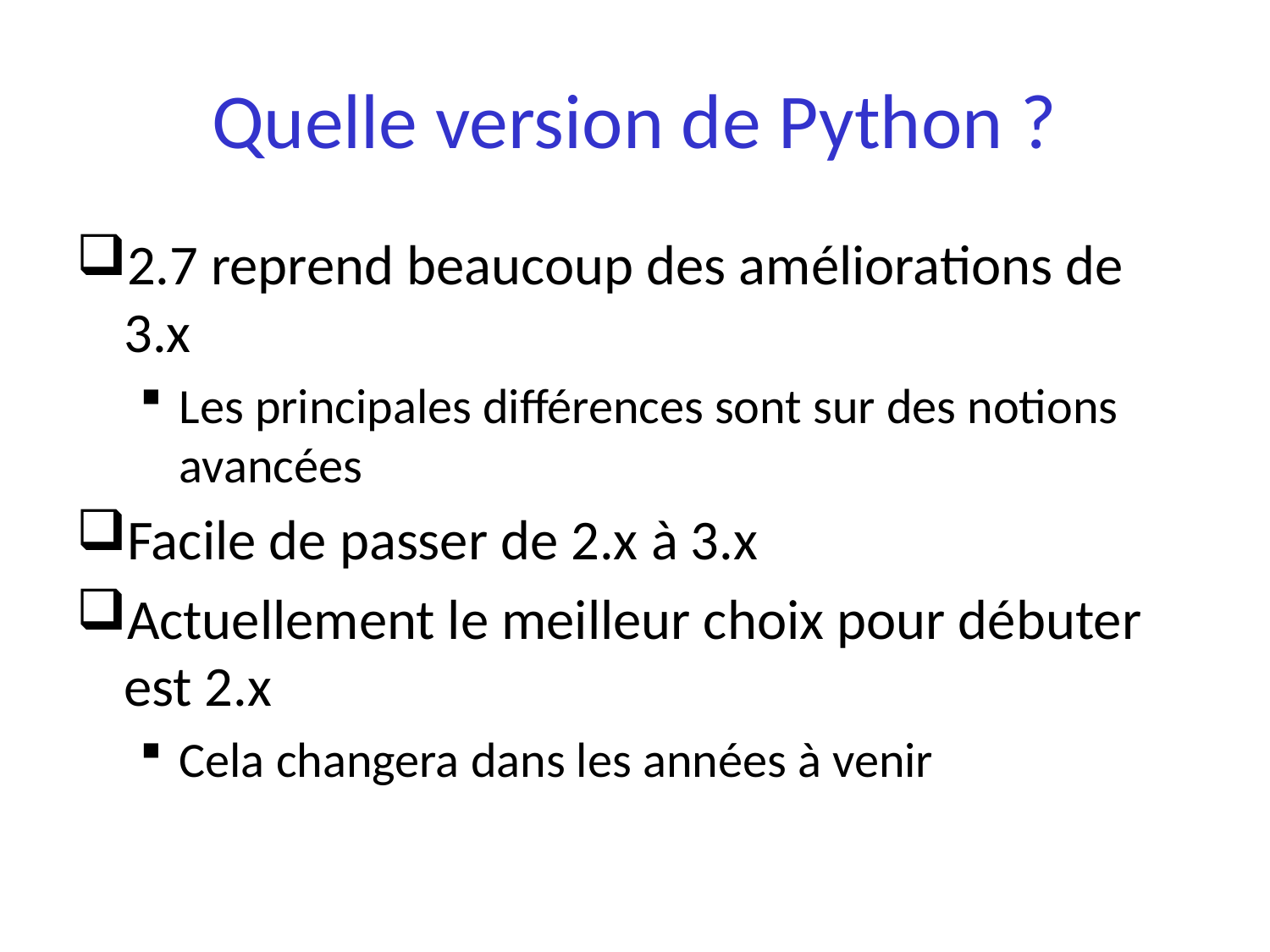

# Quelle version de Python ?
2.7 reprend beaucoup des améliorations de 3.x
Les principales différences sont sur des notions avancées
Facile de passer de 2.x à 3.x
Actuellement le meilleur choix pour débuter est 2.x
Cela changera dans les années à venir